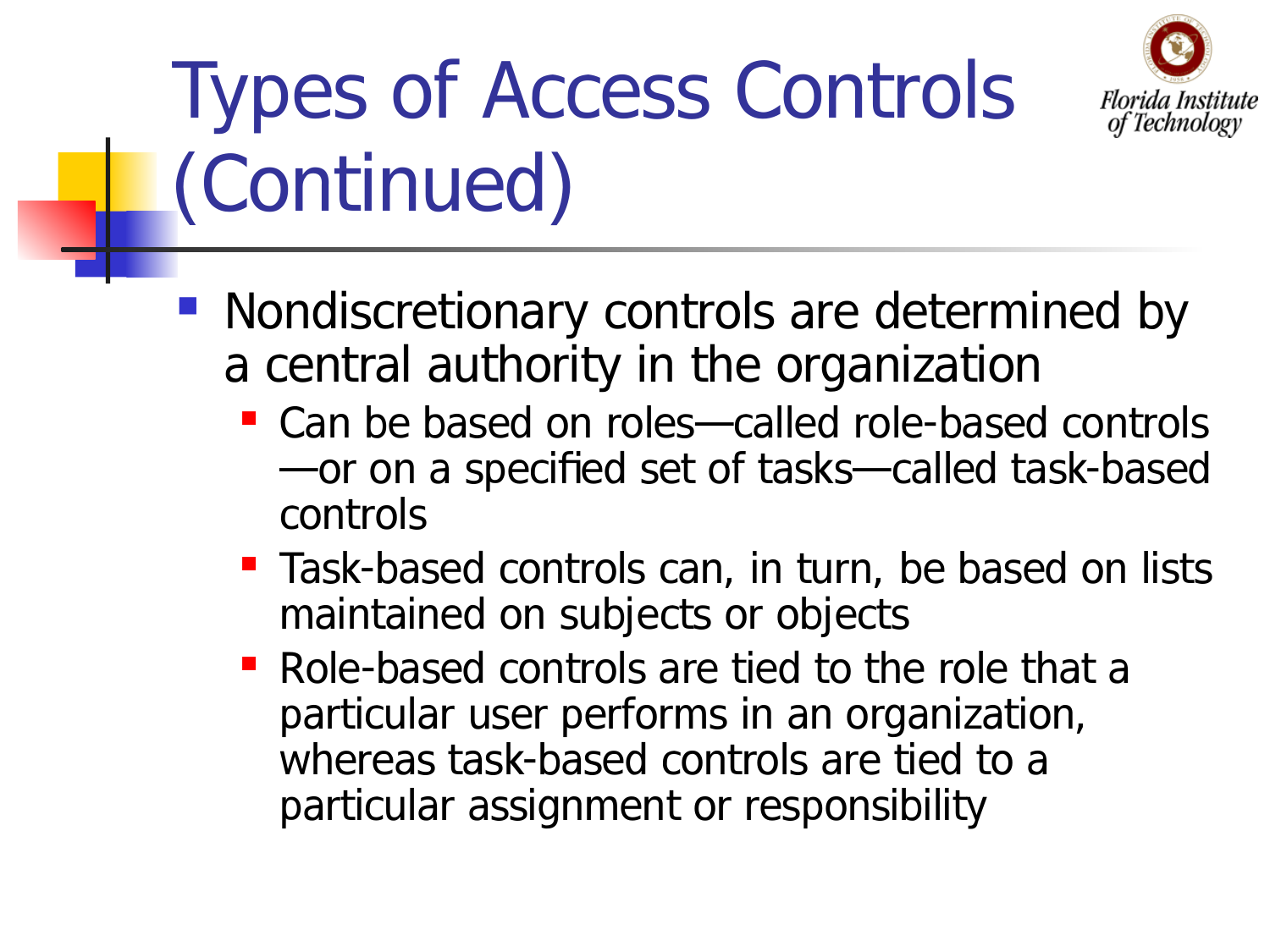

# Types of Access Controls (Continued)
Nondiscretionary controls are determined by a central authority in the organization
Can be based on roles—called role-based controls—or on a specified set of tasks—called task-based controls
Task-based controls can, in turn, be based on lists maintained on subjects or objects
Role-based controls are tied to the role that a particular user performs in an organization, whereas task-based controls are tied to a particular assignment or responsibility